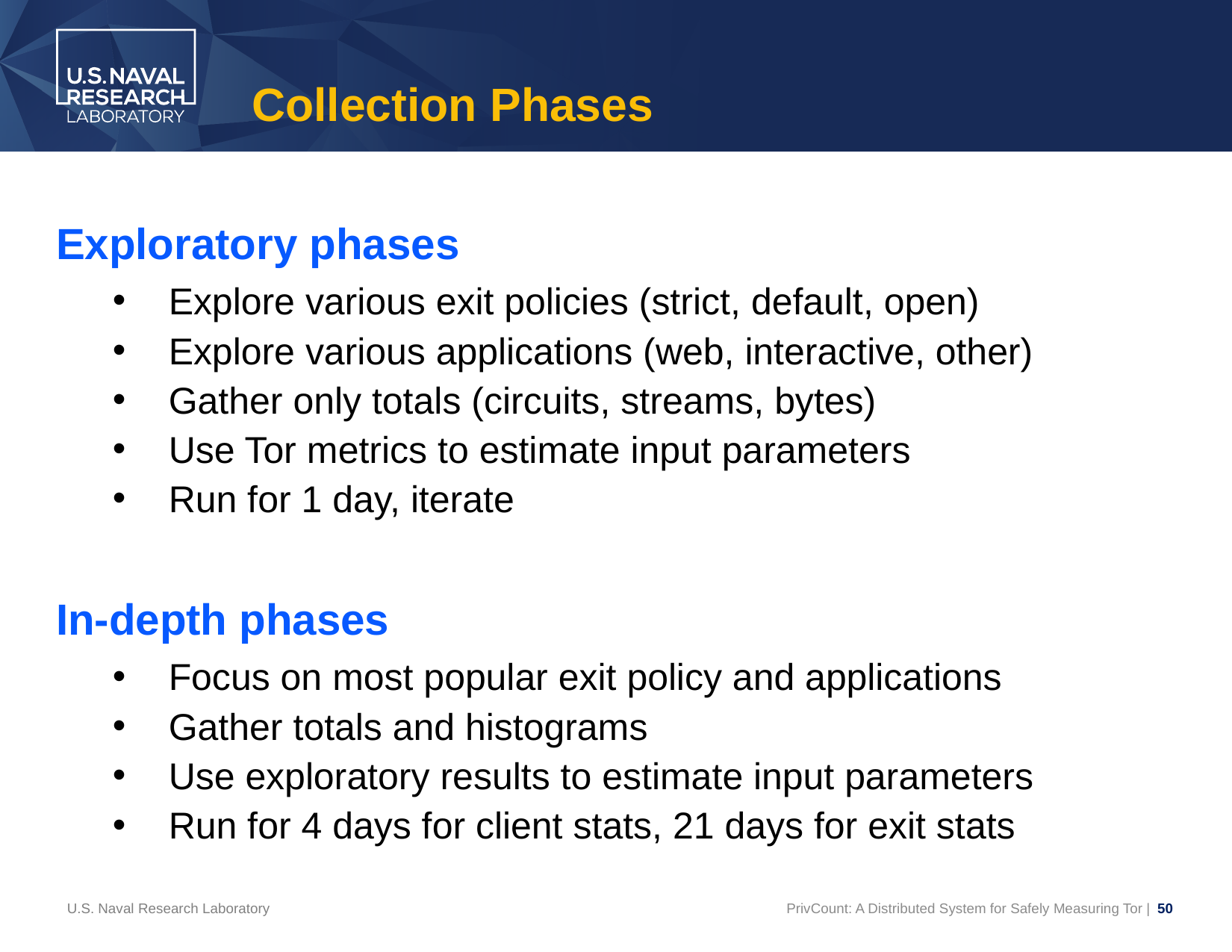

# Collection Phases
Exploratory phases
Explore various exit policies (strict, default, open)
Explore various applications (web, interactive, other)
Gather only totals (circuits, streams, bytes)
Use Tor metrics to estimate input parameters
Run for 1 day, iterate

In-depth phases
Focus on most popular exit policy and applications
Gather totals and histograms
Use exploratory results to estimate input parameters
Run for 4 days for client stats, 21 days for exit stats
U.S. Naval Research Laboratory
PrivCount: A Distributed System for Safely Measuring Tor |  50